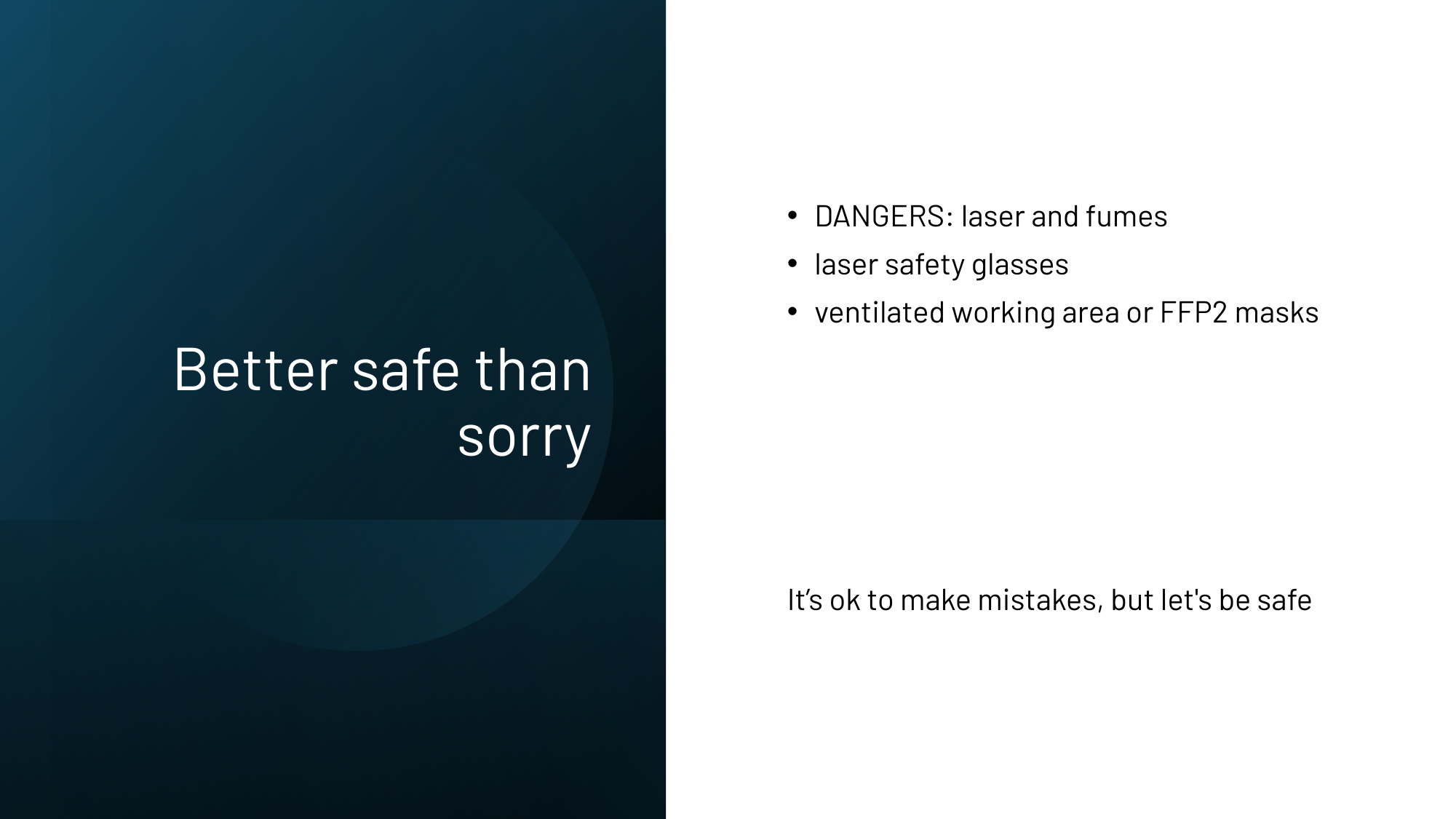

# Better safe than sorry

DANGERS: laser and fumes
laser safety glasses
ventilated working area or FFP2 masks

It’s ok to make mistakes, but let's be safe